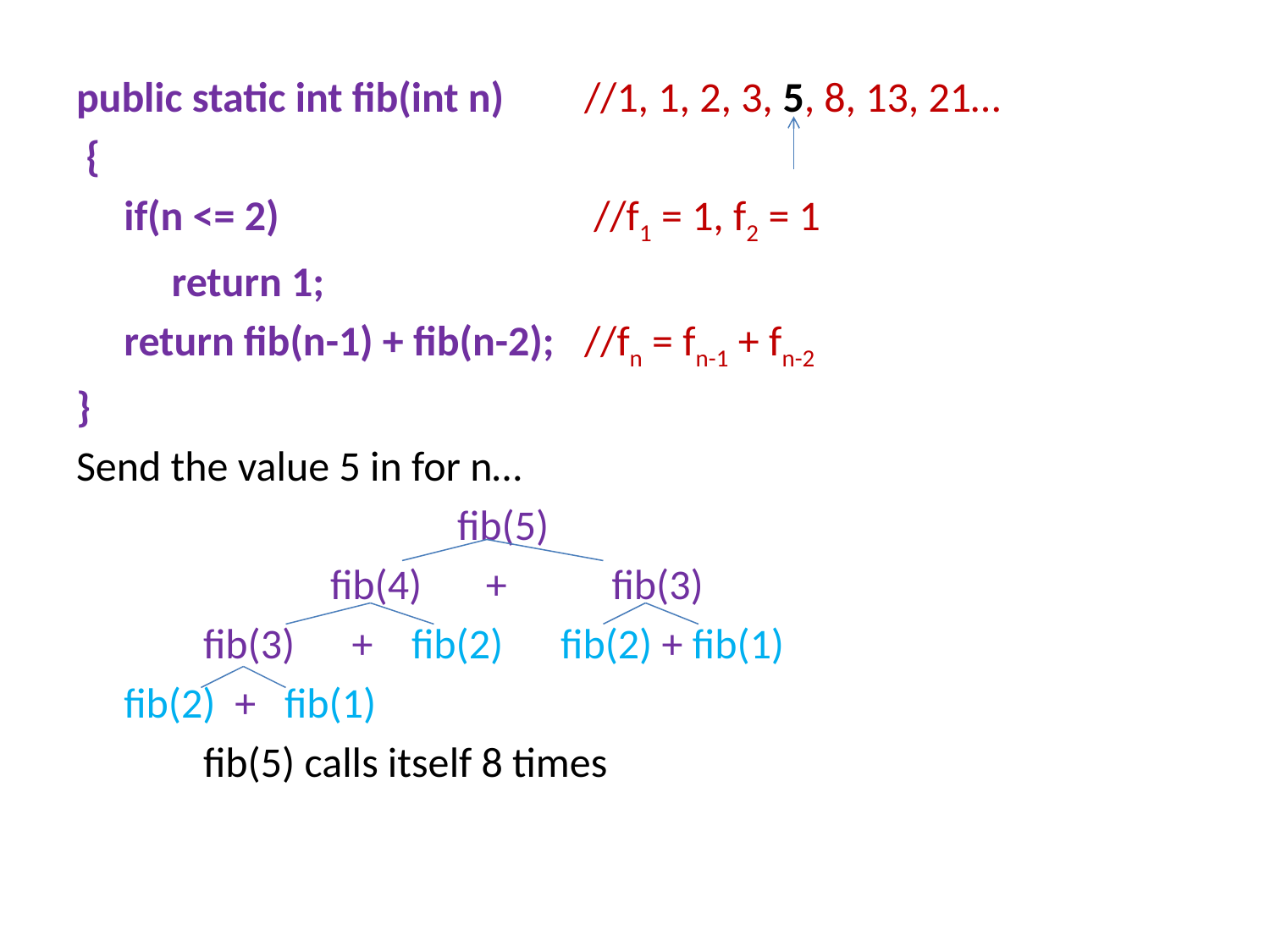

#
public static int fib(int n)	//1, 1, 2, 3, 5, 8, 13, 21…
 {
     if(n <= 2)			 //f1 = 1, f2 = 1
          return 1;
     return fib(n-1) + fib(n-2);	//fn = fn-1 + fn-2
}
Send the value 5 in for n…
			fib(5)
		fib(4) 	   +           fib(3)
	fib(3)      +    fib(2)      fib(2) + fib(1)
     fib(2)  +   fib(1)
	fib(5) calls itself 8 times